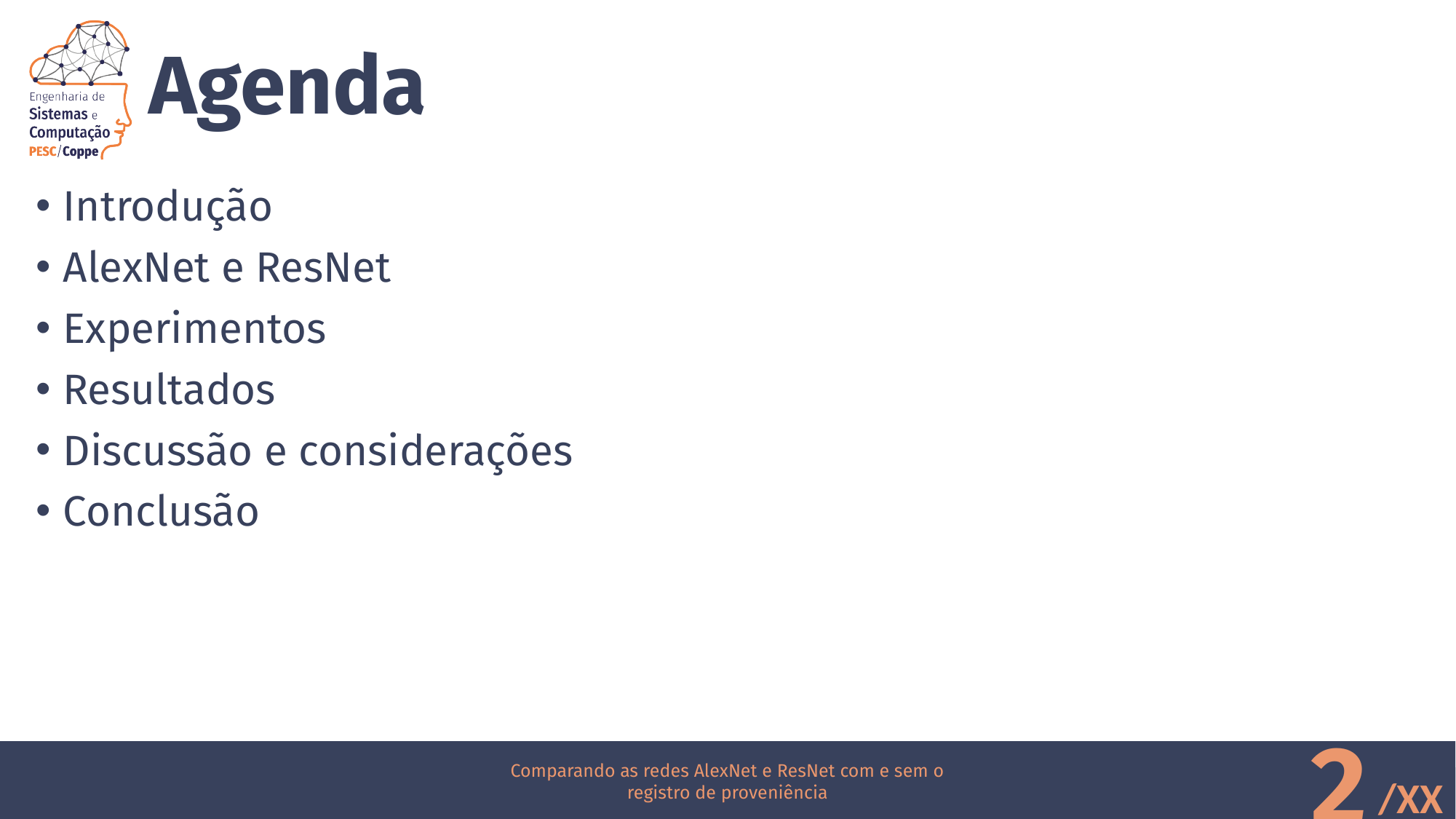

# Agenda
Introdução
AlexNet e ResNet
Experimentos
Resultados
Discussão e considerações
Conclusão

2
Comparando as redes AlexNet e ResNet com e sem o registro de proveniência